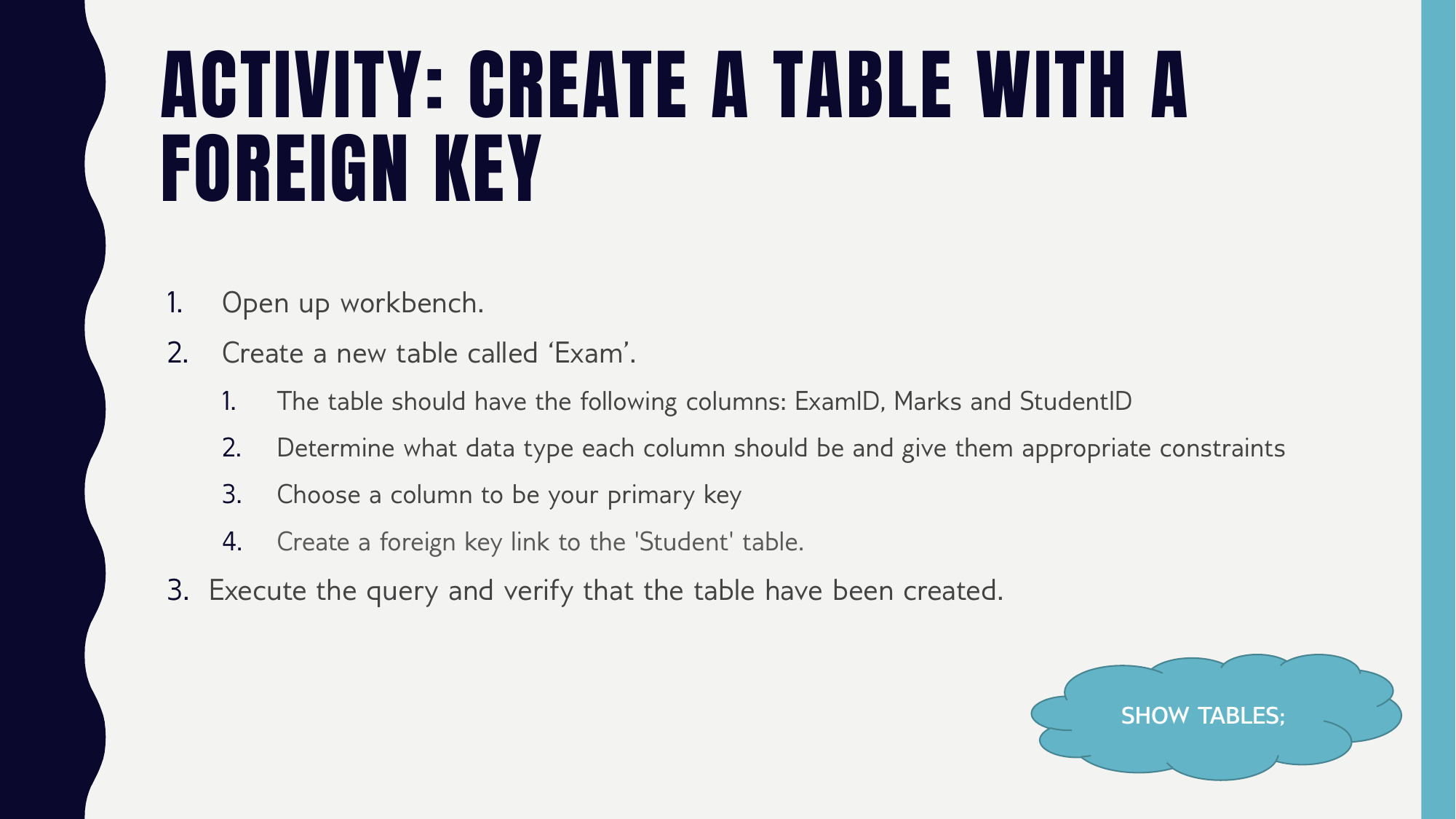

# Activity: CREATE A TABLE WITH a foreign key
Open up workbench.
Create a new table called ‘Exam’.
The table should have the following columns: ExamID, Marks and StudentID
Determine what data type each column should be and give them appropriate constraints
Choose a column to be your primary key
Create a foreign key link to the 'Student' table.
Execute the query and verify that the table have been created.
SHOW TABLES;